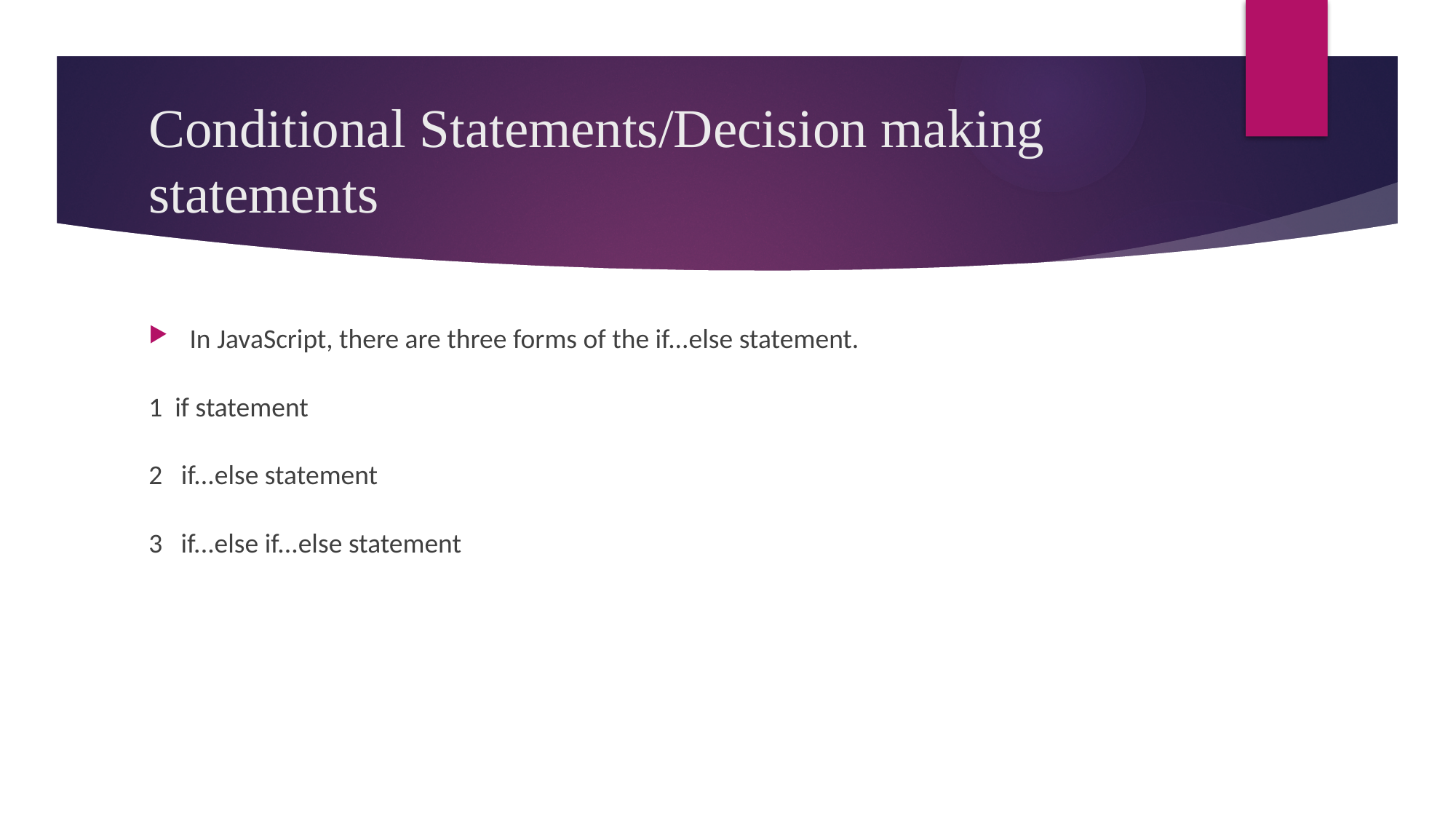

# Conditional Statements/Decision making statements
In JavaScript, there are three forms of the if...else statement.
1  if statement
2   if...else statement
3   if...else if...else statement